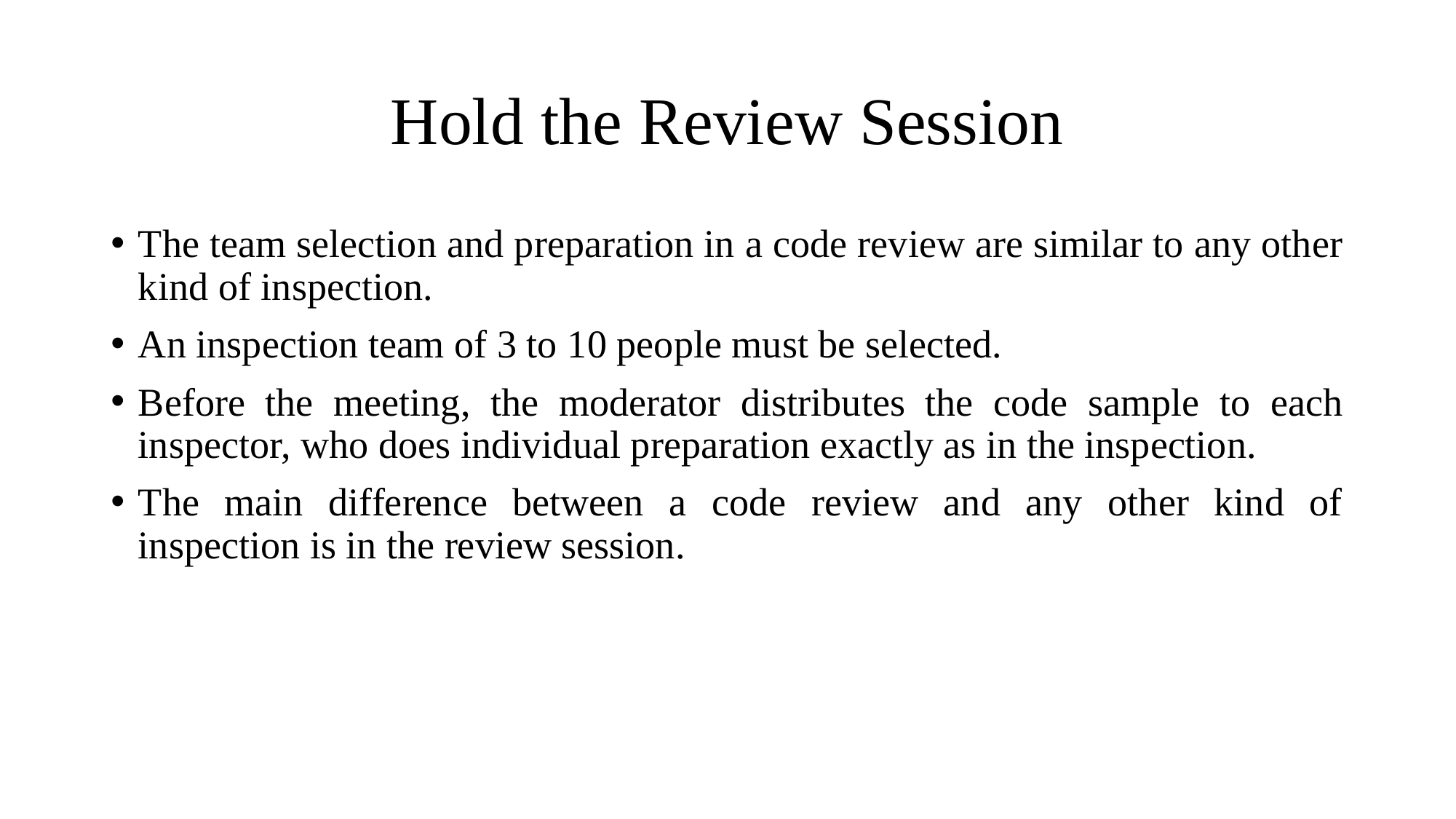

# Hold the Review Session
The team selection and preparation in a code review are similar to any other kind of inspection.
An inspection team of 3 to 10 people must be selected.
Before the meeting, the moderator distributes the code sample to each inspector, who does individual preparation exactly as in the inspection.
The main difference between a code review and any other kind of inspection is in the review session.